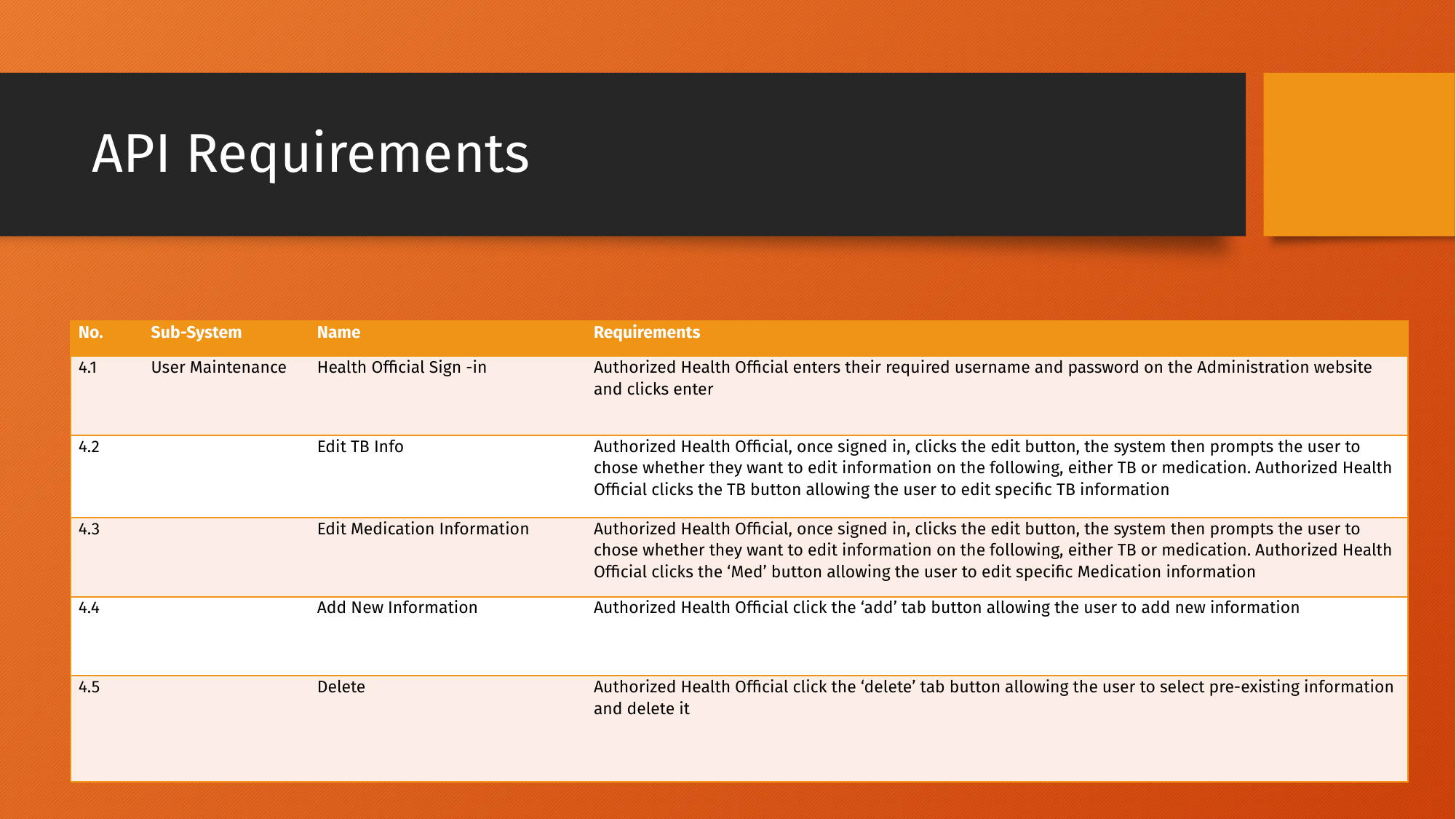

# API Requirements
| No. | Sub-System | Name | Requirements |
| --- | --- | --- | --- |
| 4.1 | User Maintenance | Health Official Sign -in | Authorized Health Official enters their required username and password on the Administration website and clicks enter |
| 4.2 |  | Edit TB Info | Authorized Health Official, once signed in, clicks the edit button, the system then prompts the user to chose whether they want to edit information on the following, either TB or medication. Authorized Health Official clicks the TB button allowing the user to edit specific TB information |
| 4.3 |  | Edit Medication Information | Authorized Health Official, once signed in, clicks the edit button, the system then prompts the user to chose whether they want to edit information on the following, either TB or medication. Authorized Health Official clicks the ‘Med’ button allowing the user to edit specific Medication information |
| 4.4 |  | Add New Information | Authorized Health Official click the ‘add’ tab button allowing the user to add new information |
| 4.5 |  | Delete | Authorized Health Official click the ‘delete’ tab button allowing the user to select pre-existing information and delete it |